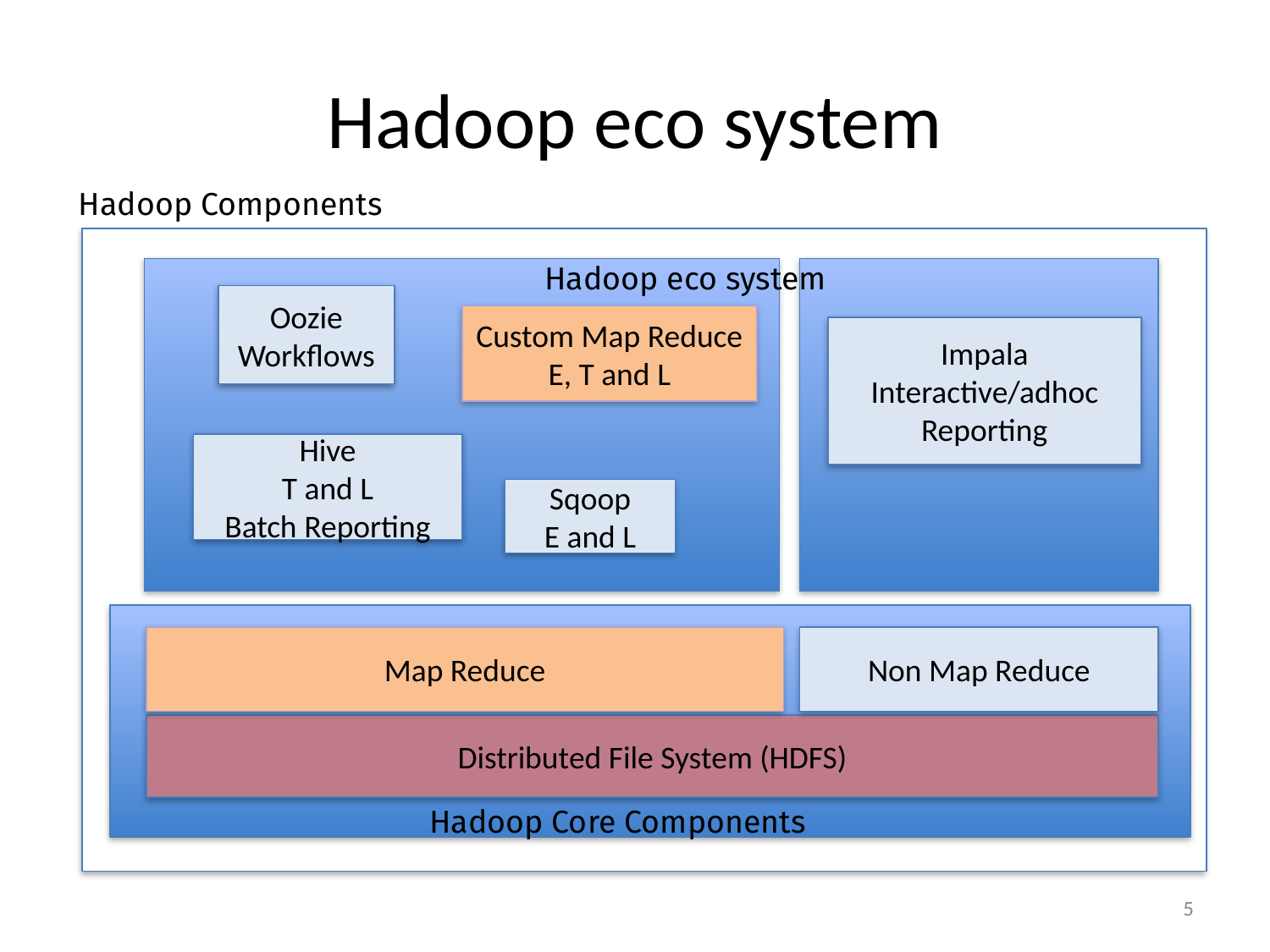

# Hadoop eco system
Hadoop Components

Hadoop eco system

Oozie
Workflows
Custom Map Reduce
E, T and L
Impala
Interactive/adhoc Reporting
Hive
T and L
Batch Reporting
Sqoop
E and L

Map Reduce
Non Map Reduce
Distributed File System (HDFS)
Hadoop Core Components
5